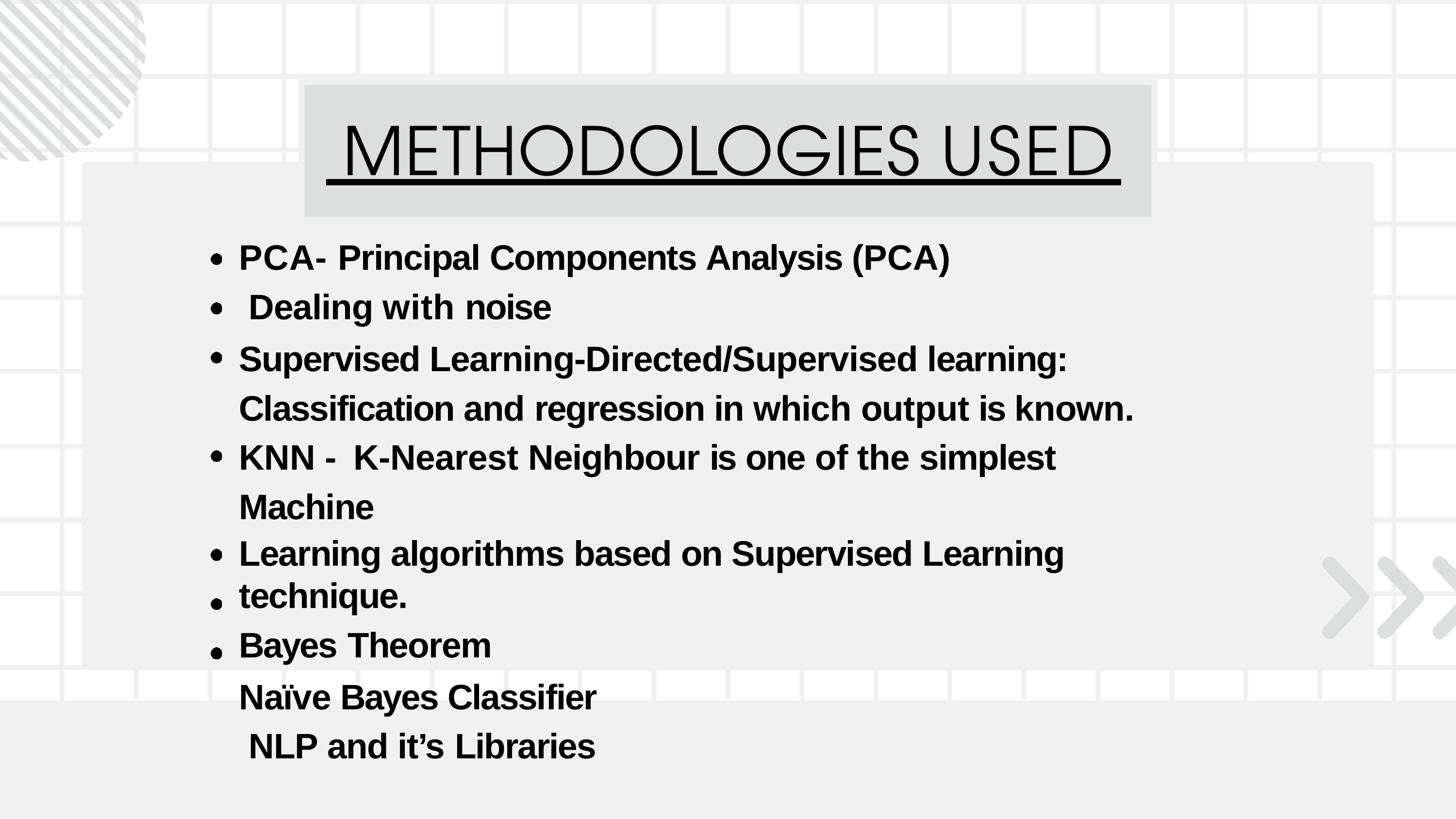

# METHODOLOGIES USED

PCA- Principal Components Analysis (PCA)  Dealing with noise
Supervised Learning-Directed/Supervised learning:  Classification and regression in which output is known.  KNN - K-Nearest Neighbour is one of the simplest Machine
Learning algorithms based on Supervised Learning technique.
Bayes Theorem
Naïve Bayes Classifier  NLP and it’s Libraries